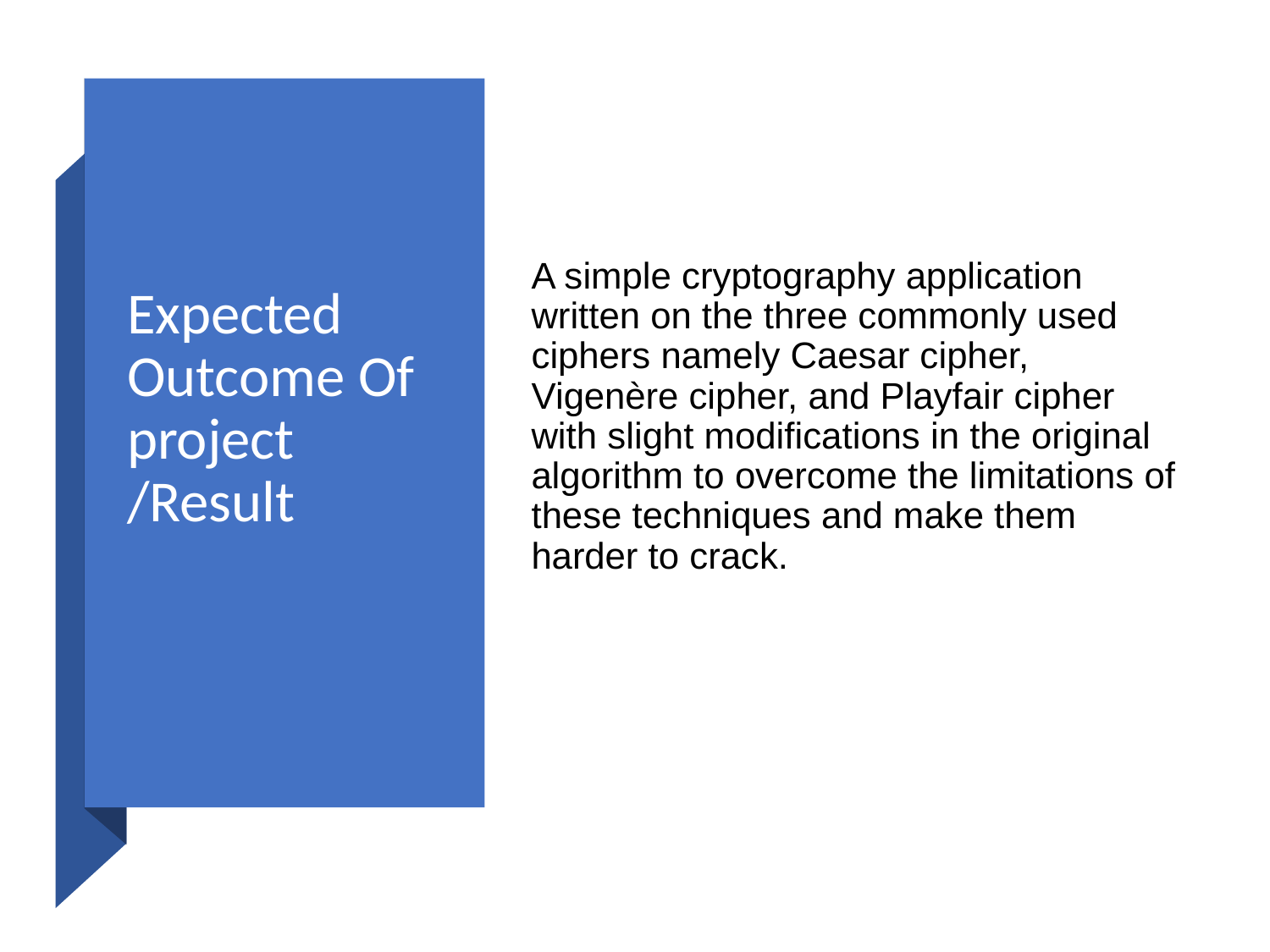

# Expected Outcome Of project /Result
A simple cryptography application written on the three commonly used ciphers namely Caesar cipher, Vigenère cipher, and Playfair cipher with slight modifications in the original algorithm to overcome the limitations of these techniques and make them harder to crack.